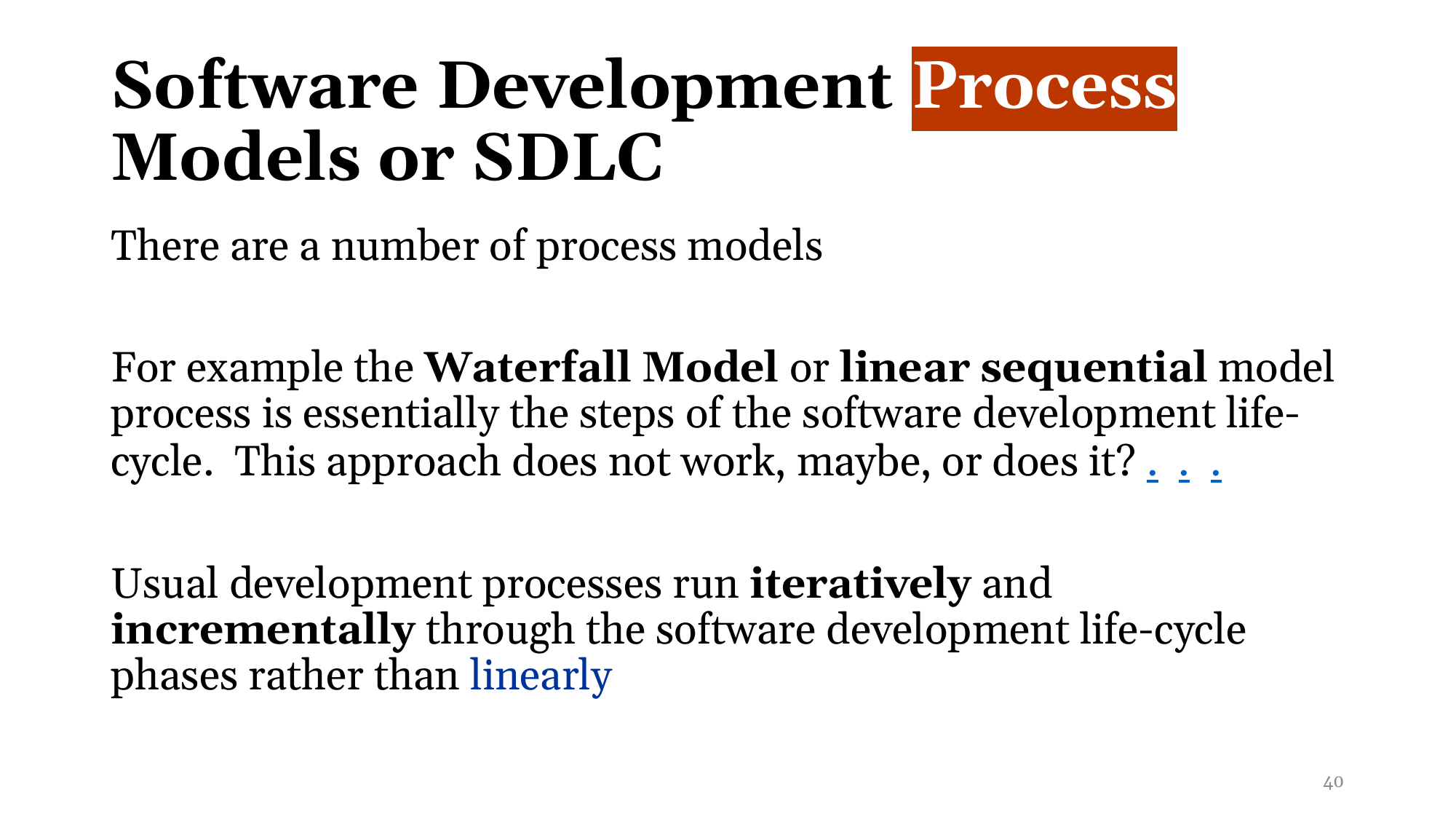

# Software Development Process Models or SDLC
There are a number of process models

For example the Waterfall Model or linear sequential model process is essentially the steps of the software development life-cycle.  This approach does not work, maybe, or does it? .  .  .

Usual development processes run iteratively and incrementally through the software development life-cycle phases rather than linearly
40